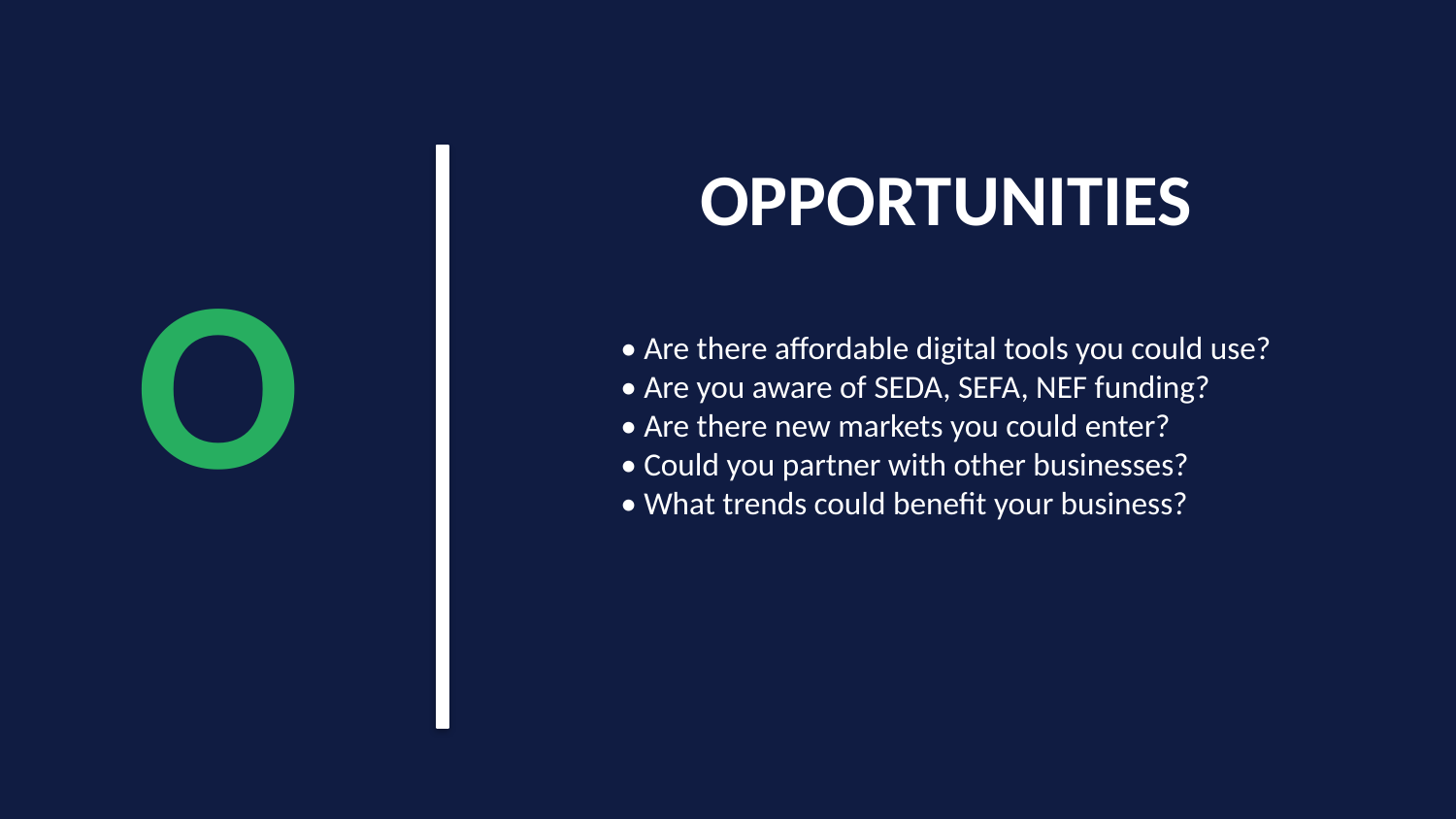

OPPORTUNITIES
O
• Are there affordable digital tools you could use?
• Are you aware of SEDA, SEFA, NEF funding?
• Are there new markets you could enter?
• Could you partner with other businesses?
• What trends could benefit your business?